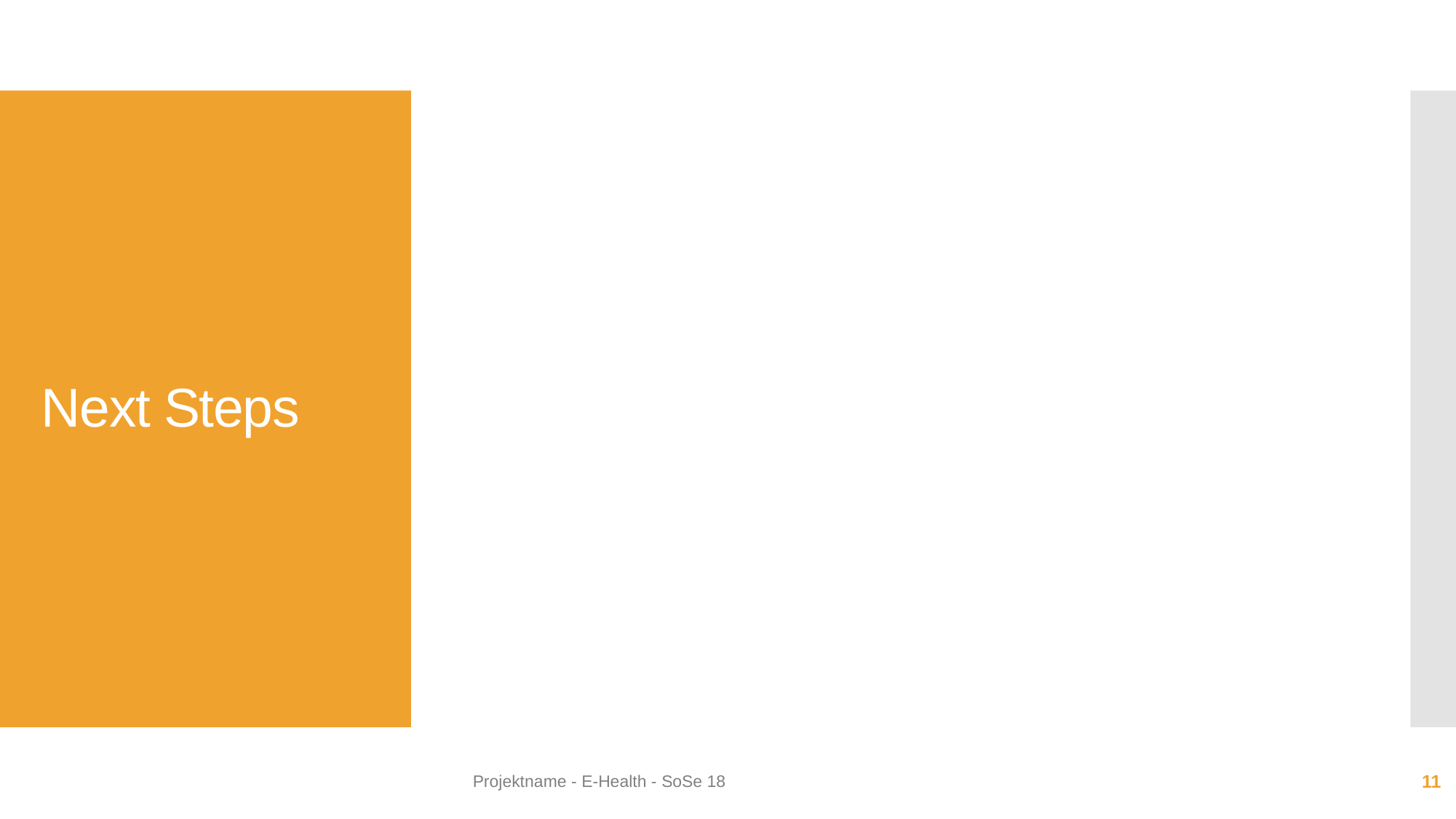

# Next Steps
Projektname - E-Health - SoSe 18
11